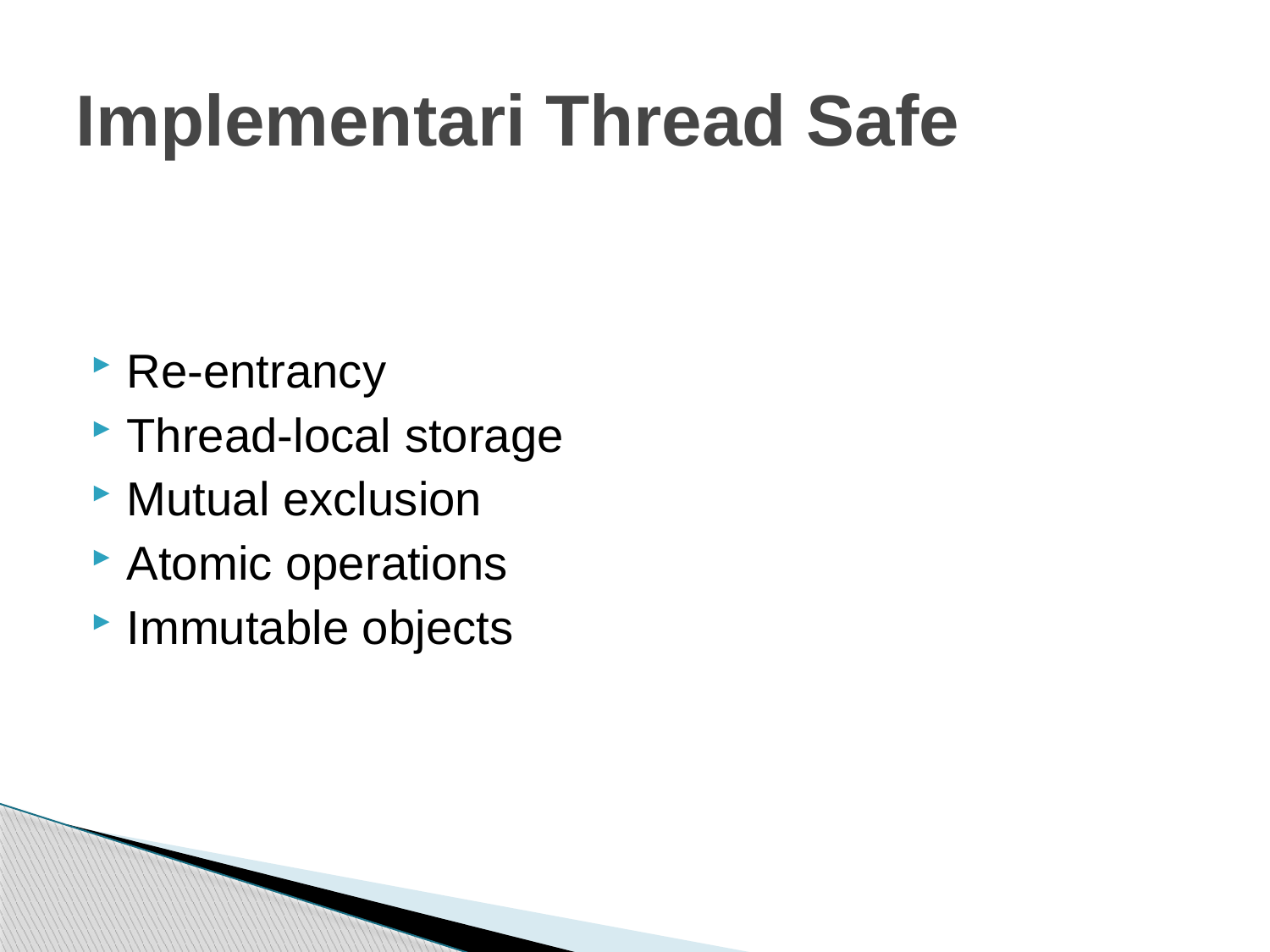

# Implementari Thread Safe

Re-entrancy
Thread-local storage
Mutual exclusion
Atomic operations
Immutable objects